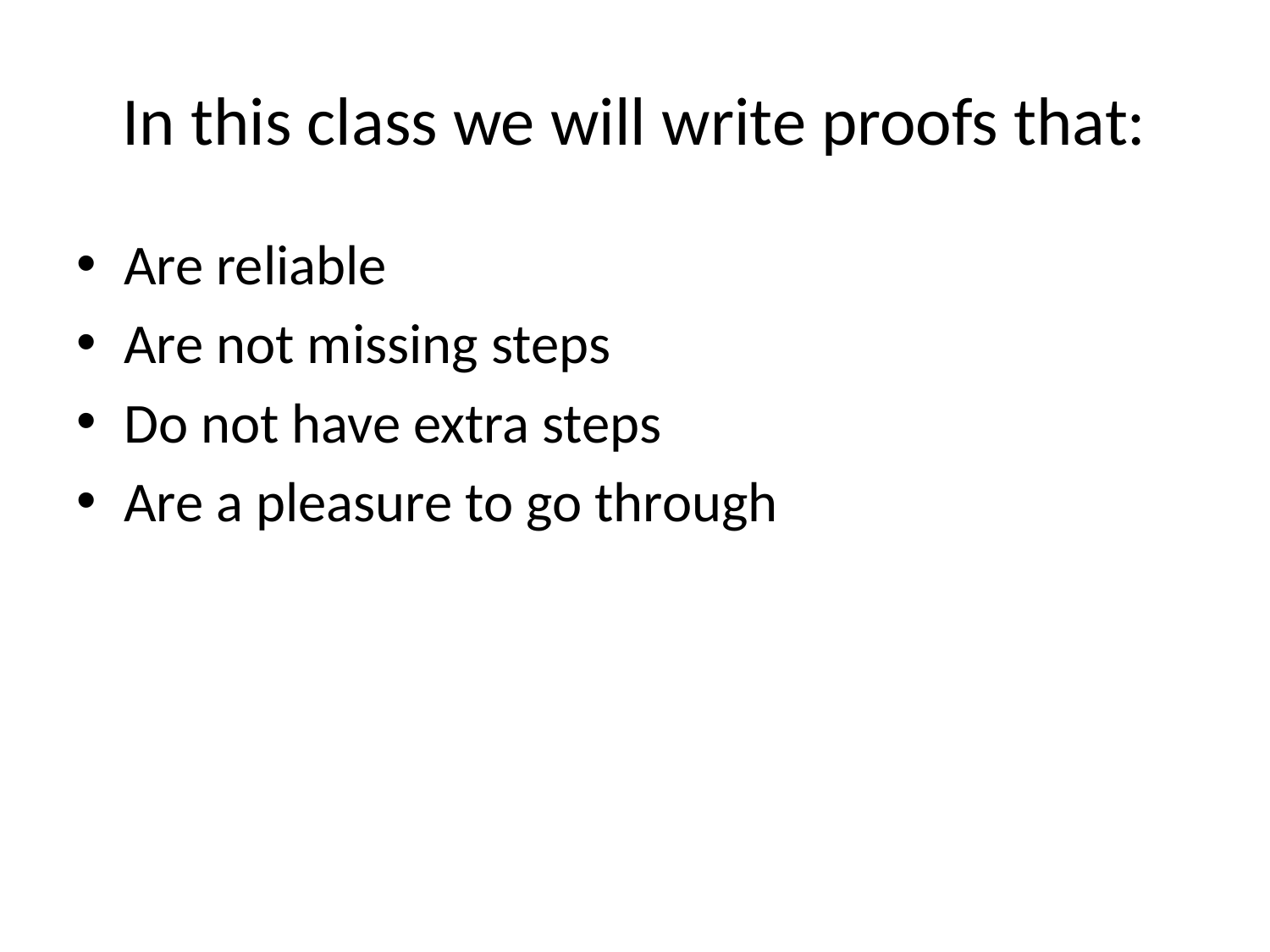

# In this class we will write proofs that:
Are reliable
Are not missing steps
Do not have extra steps
Are a pleasure to go through